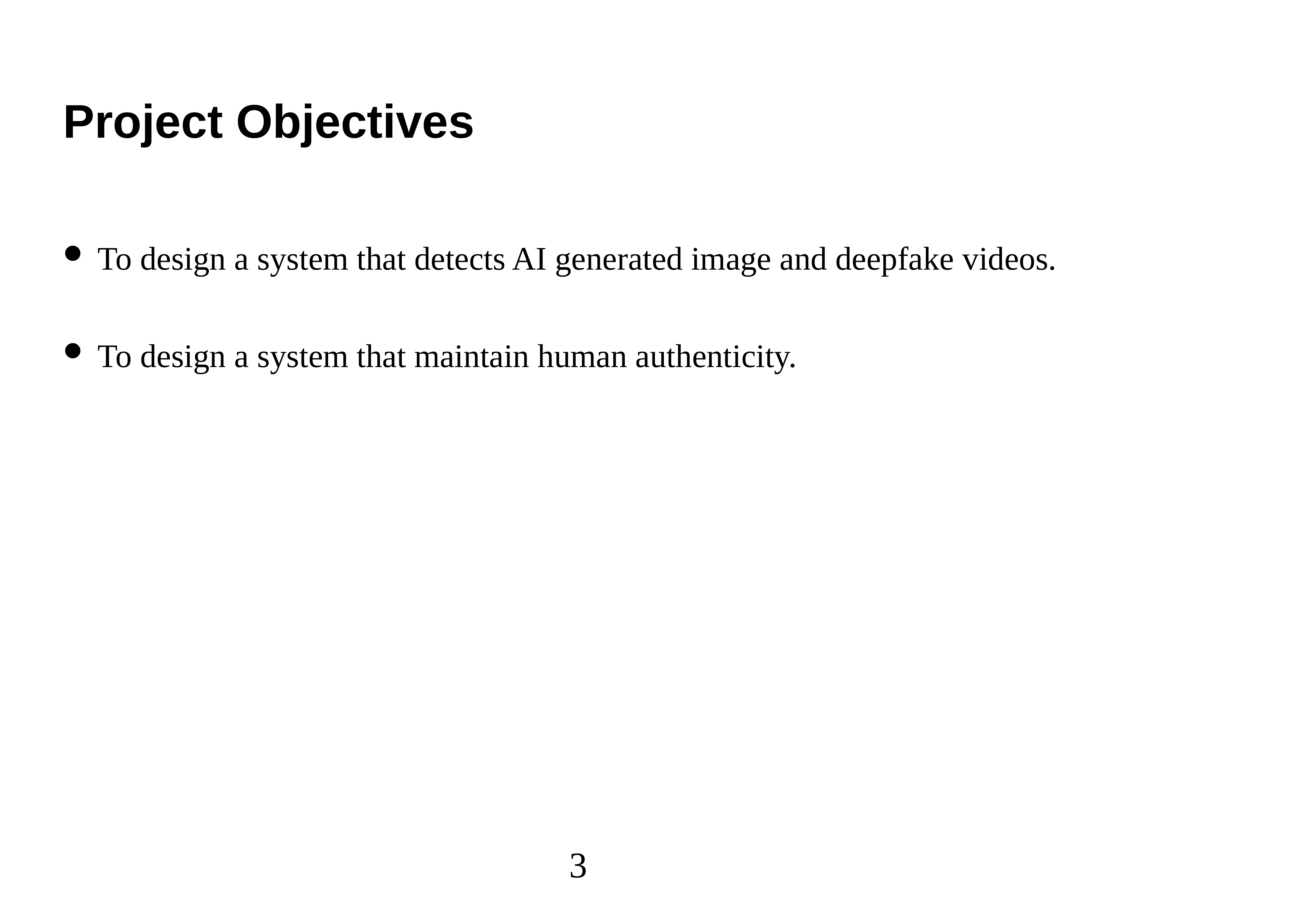

Project Objectives

 To design a system that detects AI generated image and deepfake videos.

 To design a system that maintain human authenticity.

3